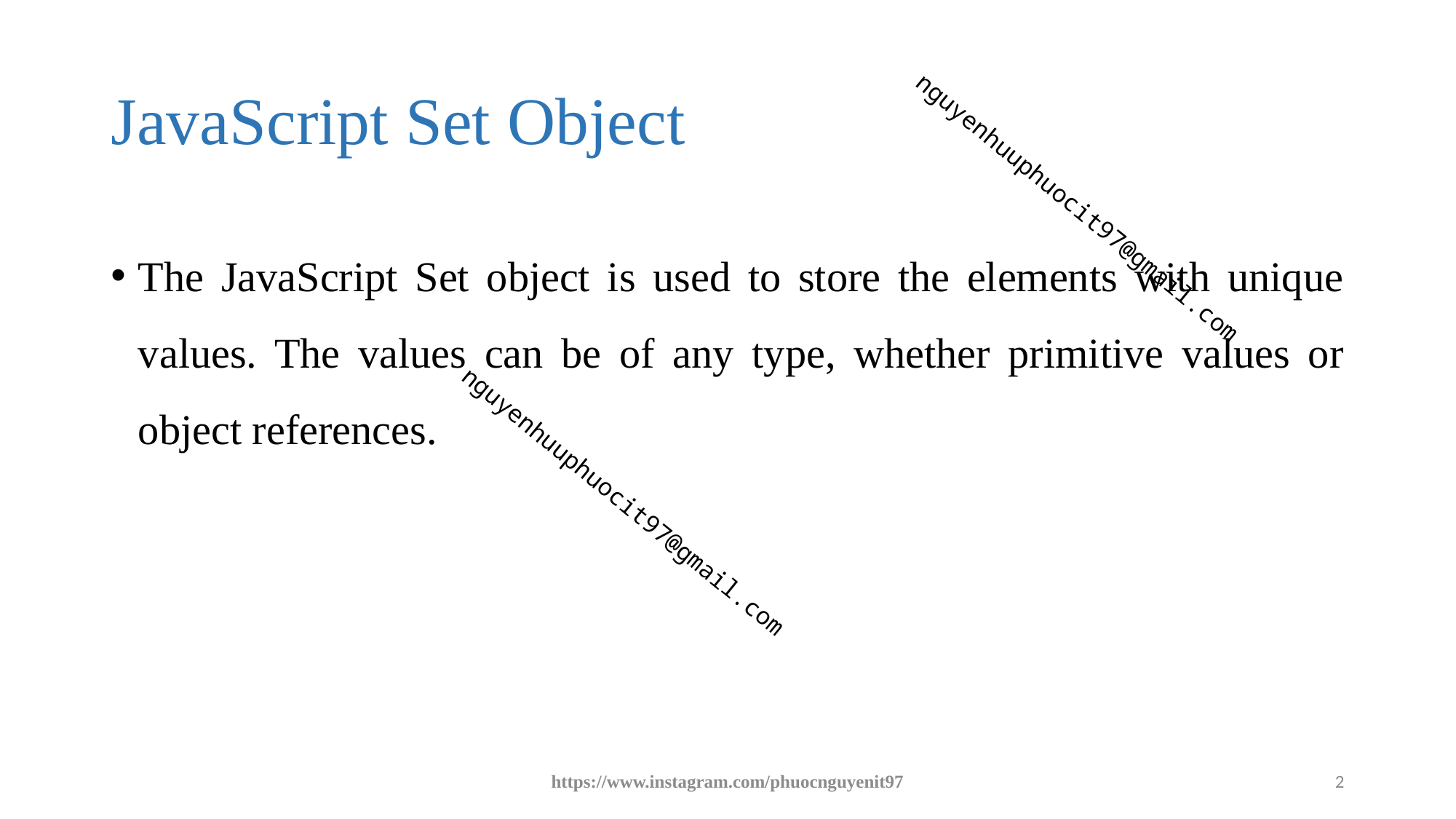

# JavaScript Set Object
The JavaScript Set object is used to store the elements with unique values. The values can be of any type, whether primitive values or object references.
https://www.instagram.com/phuocnguyenit97
2